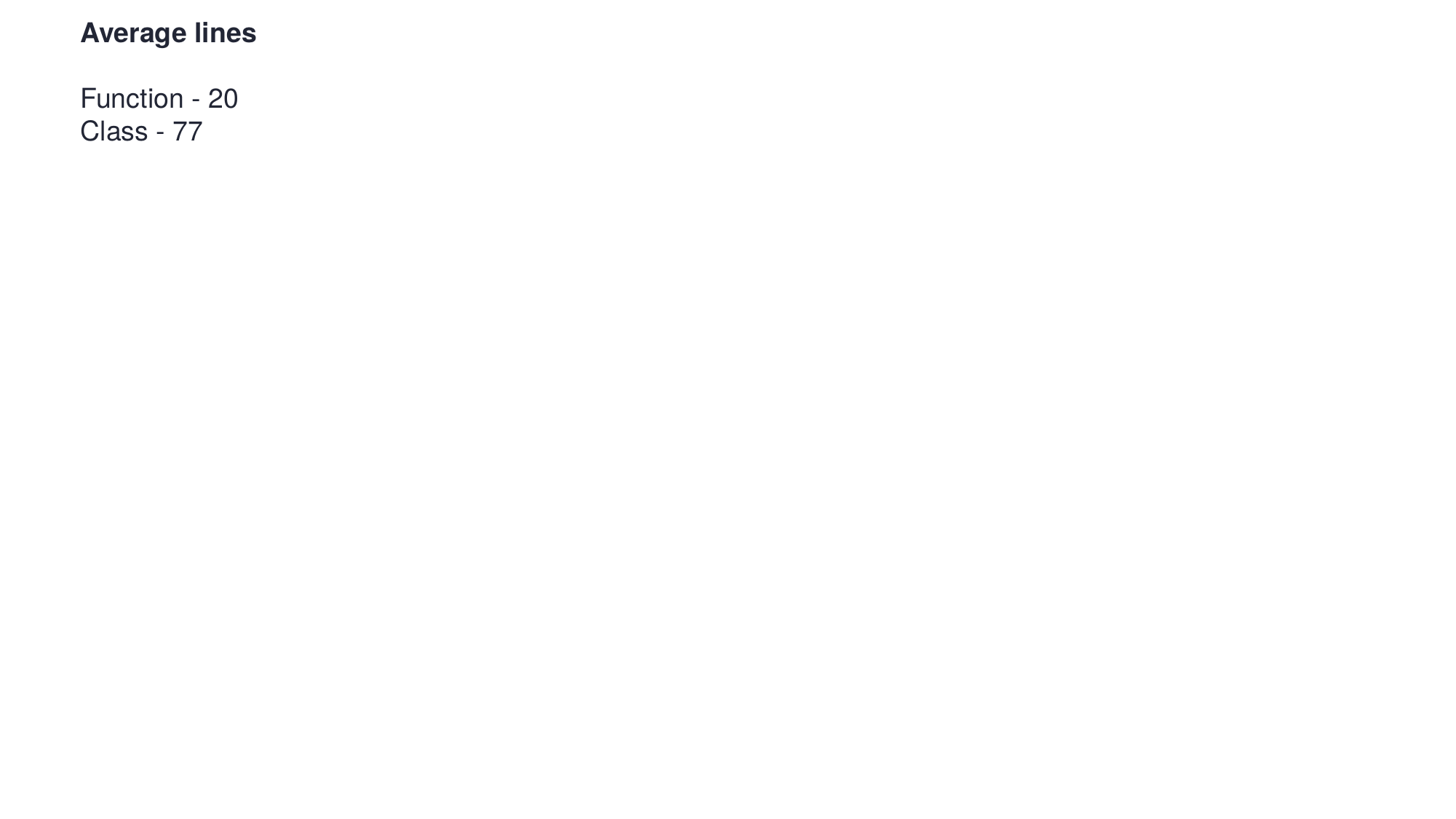

Average lines

Function - 20
Class - 77